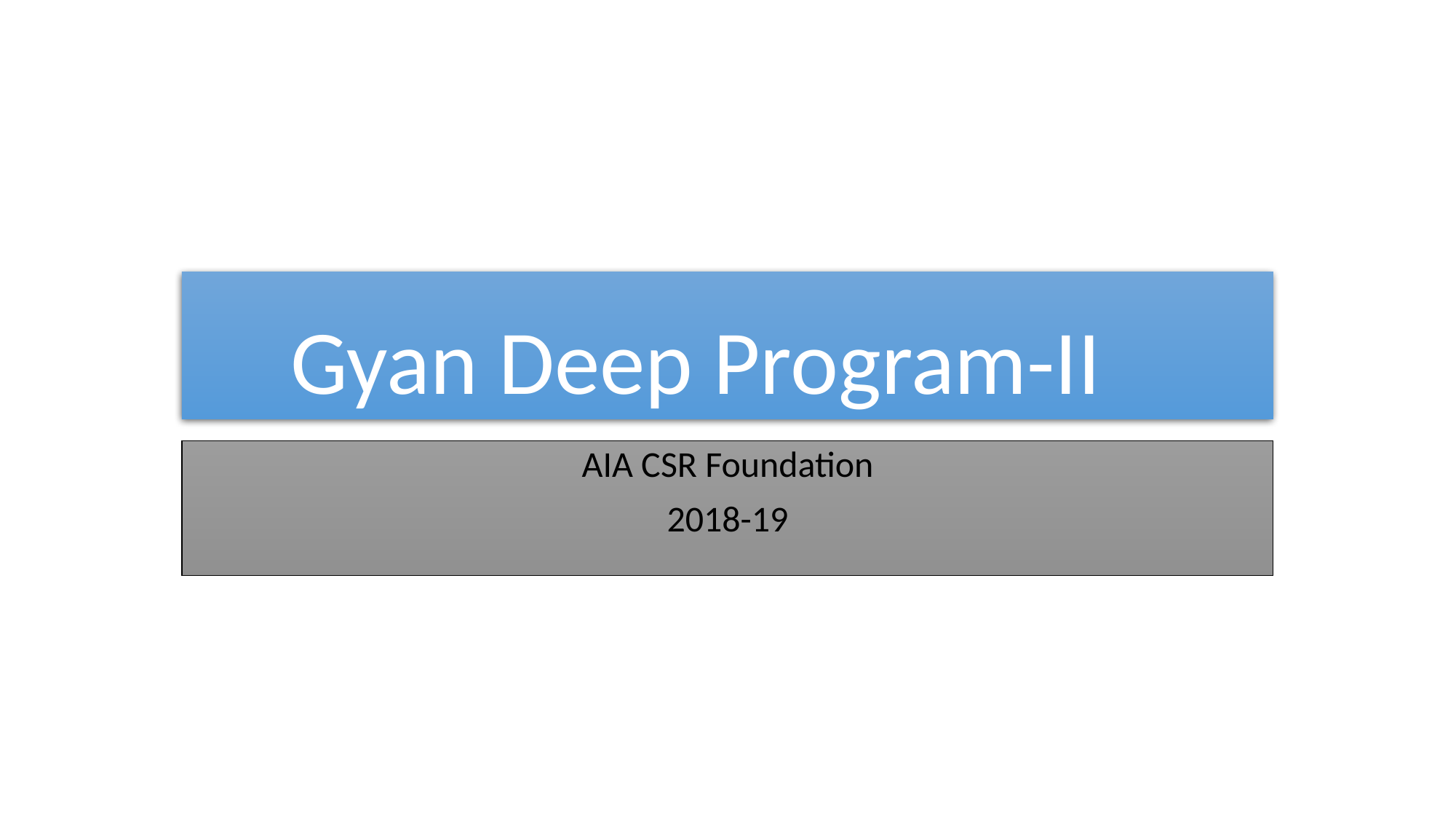

# Gyan Deep Program-II
AIA CSR Foundation
2018-19